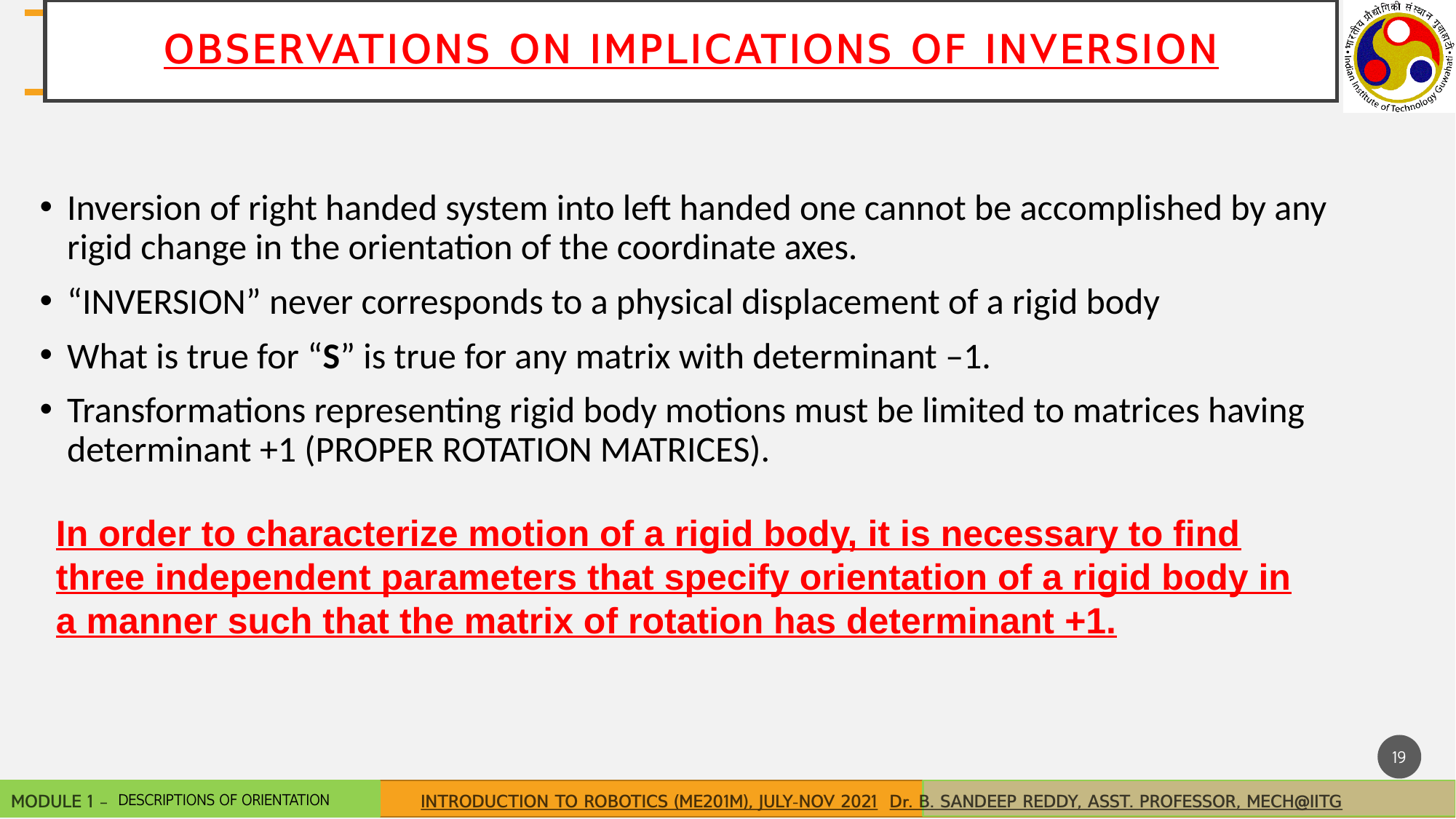

OBSERVATIONS ON IMPLICATIONS OF INVERSION
Inversion of right handed system into left handed one cannot be accomplished by any rigid change in the orientation of the coordinate axes.
“INVERSION” never corresponds to a physical displacement of a rigid body
What is true for “S” is true for any matrix with determinant –1.
Transformations representing rigid body motions must be limited to matrices having determinant +1 (PROPER ROTATION MATRICES).

In order to characterize motion of a rigid body, it is necessary to find three independent parameters that specify orientation of a rigid body in a manner such that the matrix of rotation has determinant +1.
19
DESCRIPTIONS OF ORIENTATION